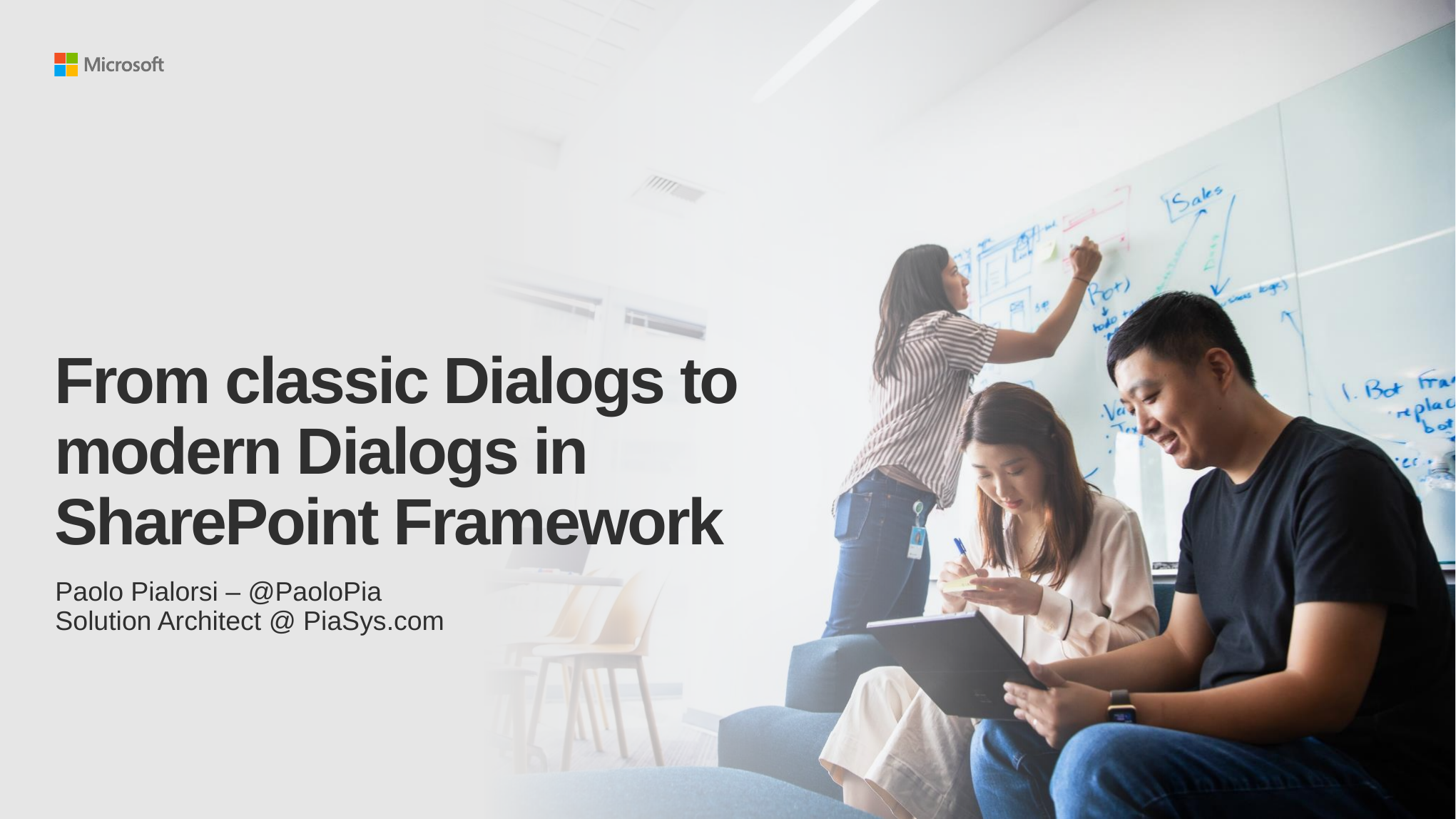

# From classic Dialogs to modern Dialogs in SharePoint Framework
Paolo Pialorsi – @PaoloPia
Solution Architect @ PiaSys.com